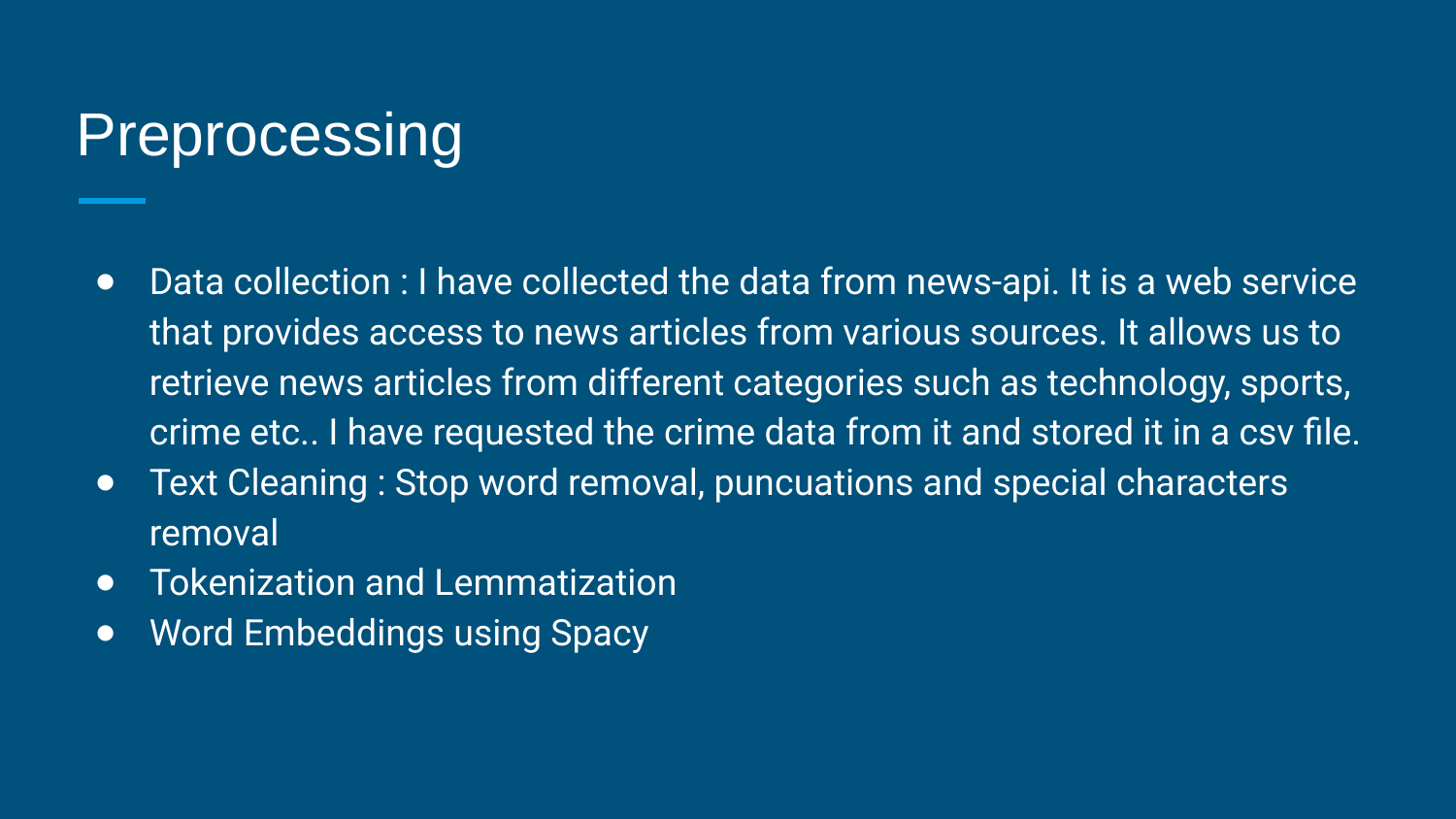

# Preprocessing
Data collection : I have collected the data from news-api. It is a web service that provides access to news articles from various sources. It allows us to retrieve news articles from different categories such as technology, sports, crime etc.. I have requested the crime data from it and stored it in a csv file.
Text Cleaning : Stop word removal, puncuations and special characters removal
Tokenization and Lemmatization
Word Embeddings using Spacy